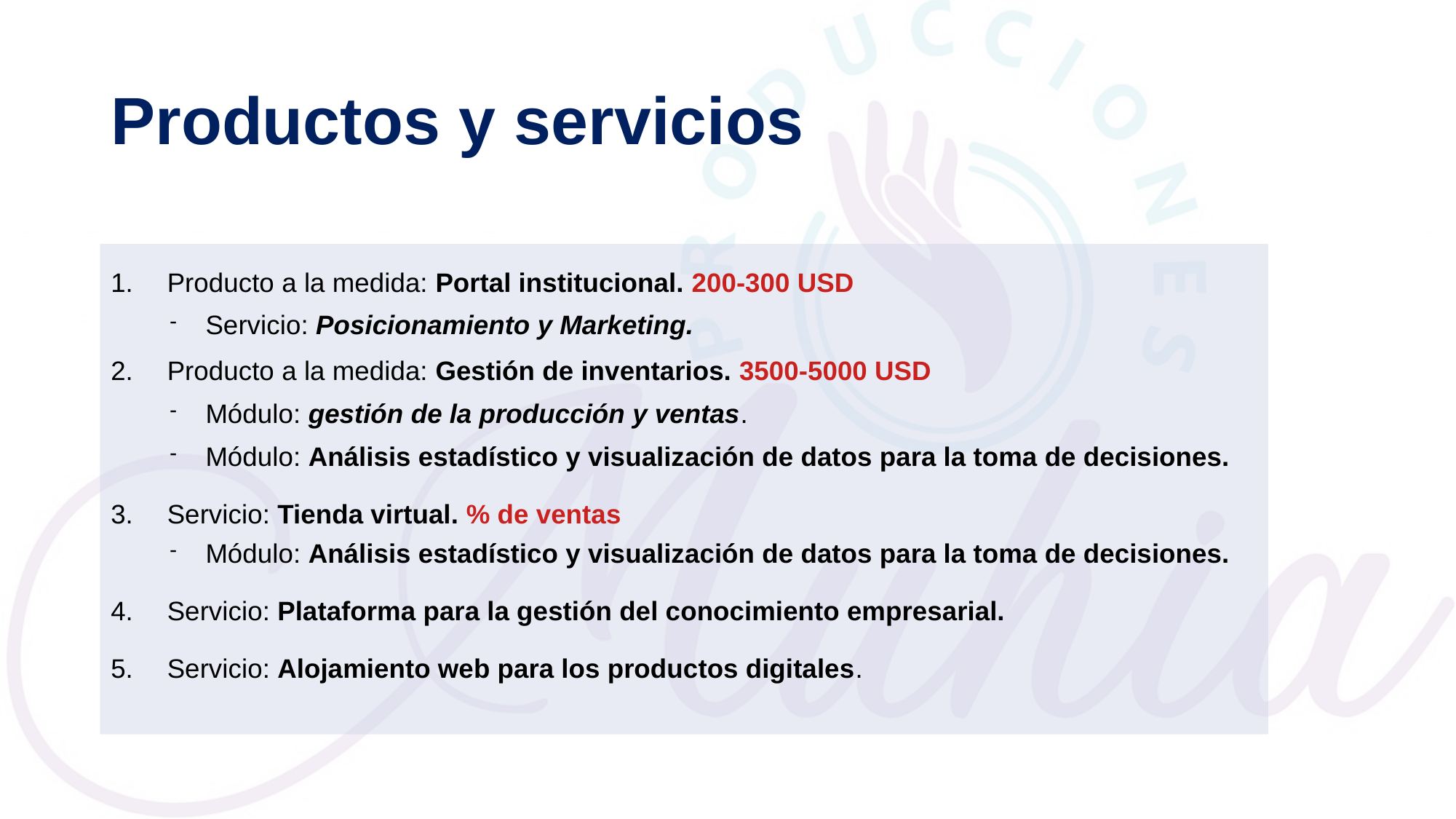

Productos y servicios
Producto a la medida: Portal institucional. 200-300 USD
Servicio: Posicionamiento y Marketing.
Producto a la medida: Gestión de inventarios. 3500-5000 USD
Módulo: gestión de la producción y ventas.
Módulo: Análisis estadístico y visualización de datos para la toma de decisiones.
Servicio: Tienda virtual. % de ventas
Módulo: Análisis estadístico y visualización de datos para la toma de decisiones.
Servicio: Plataforma para la gestión del conocimiento empresarial.
Servicio: Alojamiento web para los productos digitales.